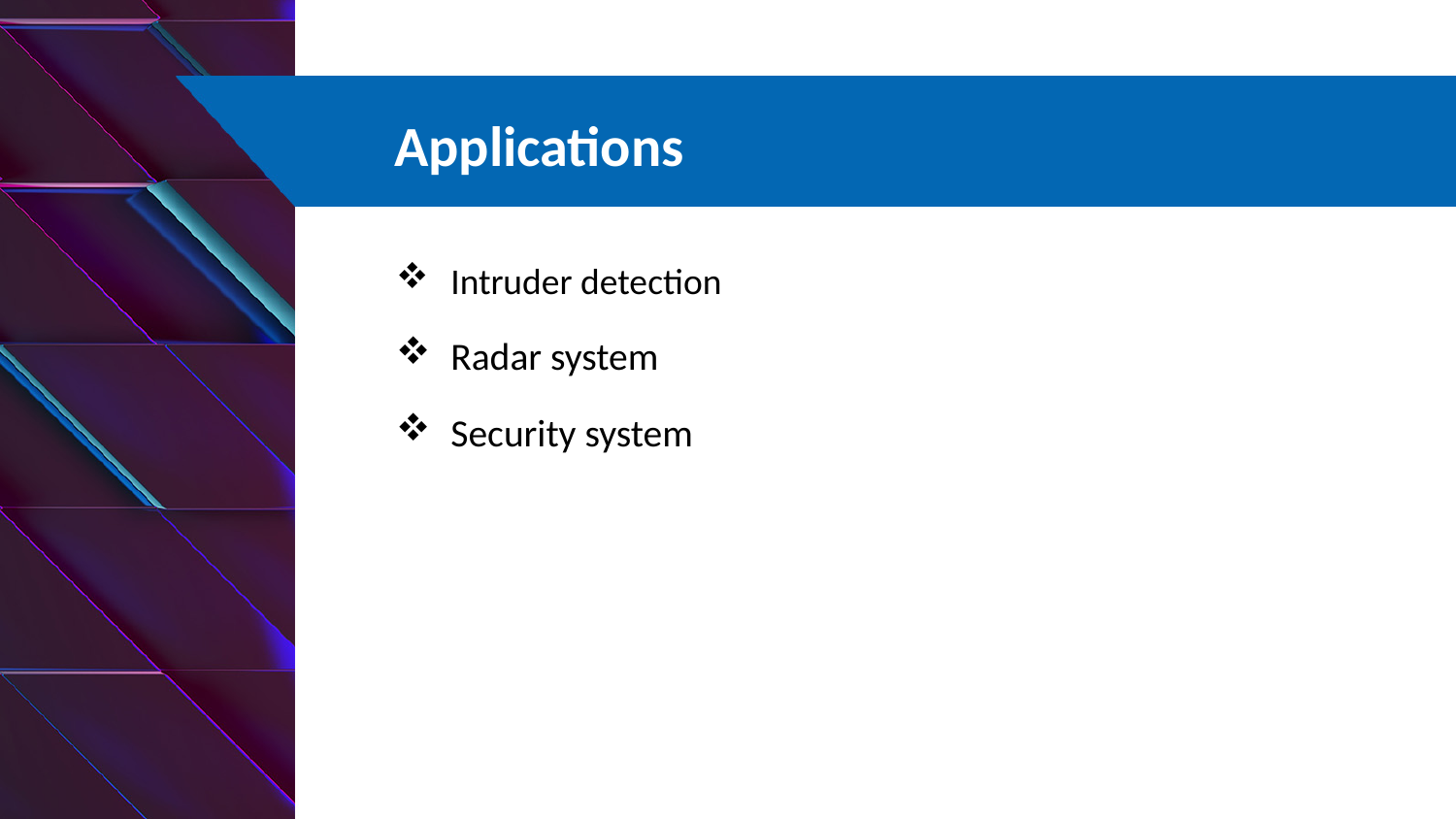

# Applications
Intruder detection
Radar system
Security system